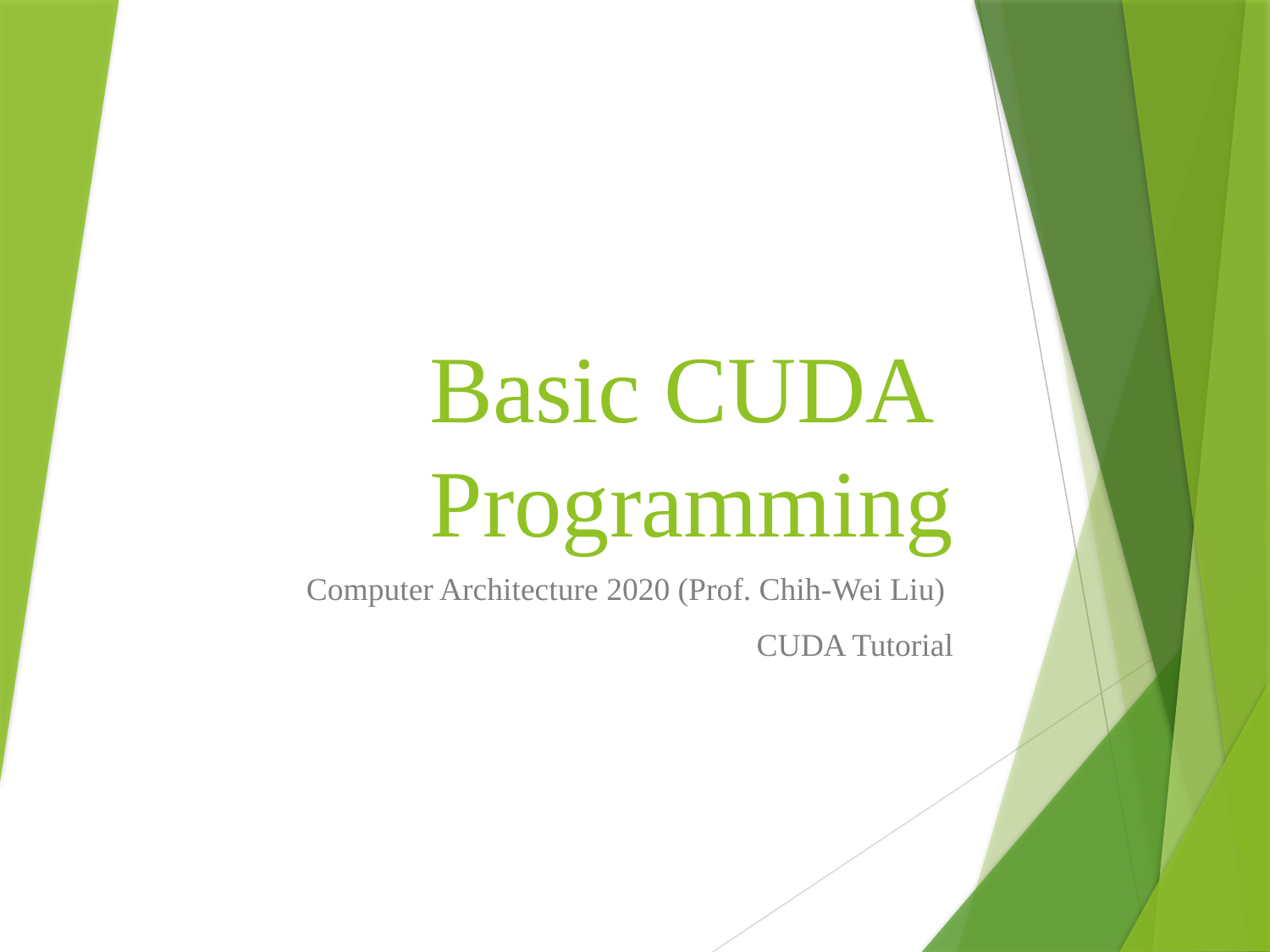

# Basic CUDA  Programming
Computer Architecture 2020 (Prof. Chih-Wei Liu)
CUDA Tutorial